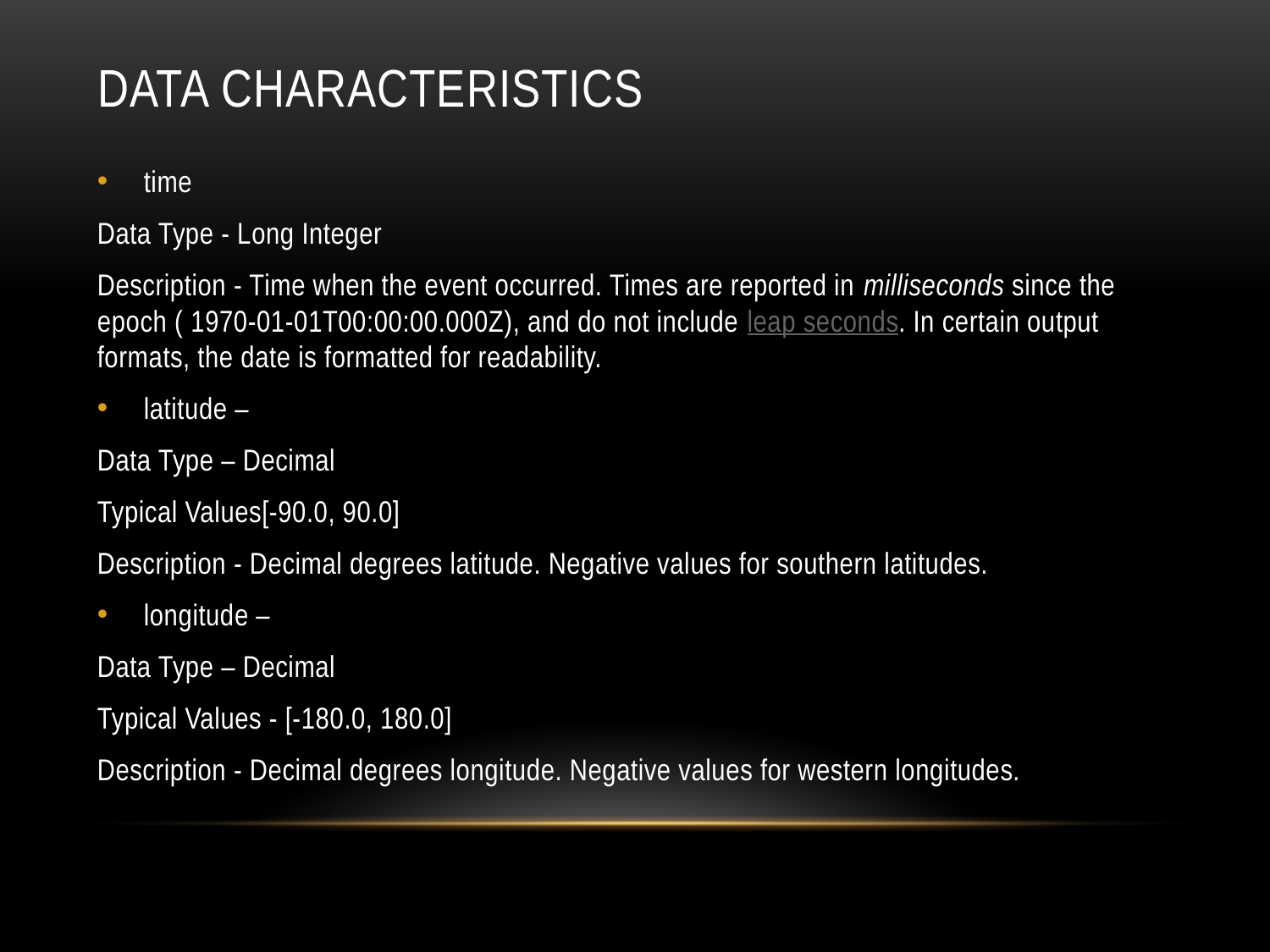

# Data Characteristics
time
Data Type - Long Integer
Description - Time when the event occurred. Times are reported in milliseconds since the epoch ( 1970-01-01T00:00:00.000Z), and do not include leap seconds. In certain output formats, the date is formatted for readability.
latitude –
Data Type – Decimal
Typical Values[-90.0, 90.0]
Description - Decimal degrees latitude. Negative values for southern latitudes.
longitude –
Data Type – Decimal
Typical Values - [-180.0, 180.0]
Description - Decimal degrees longitude. Negative values for western longitudes.